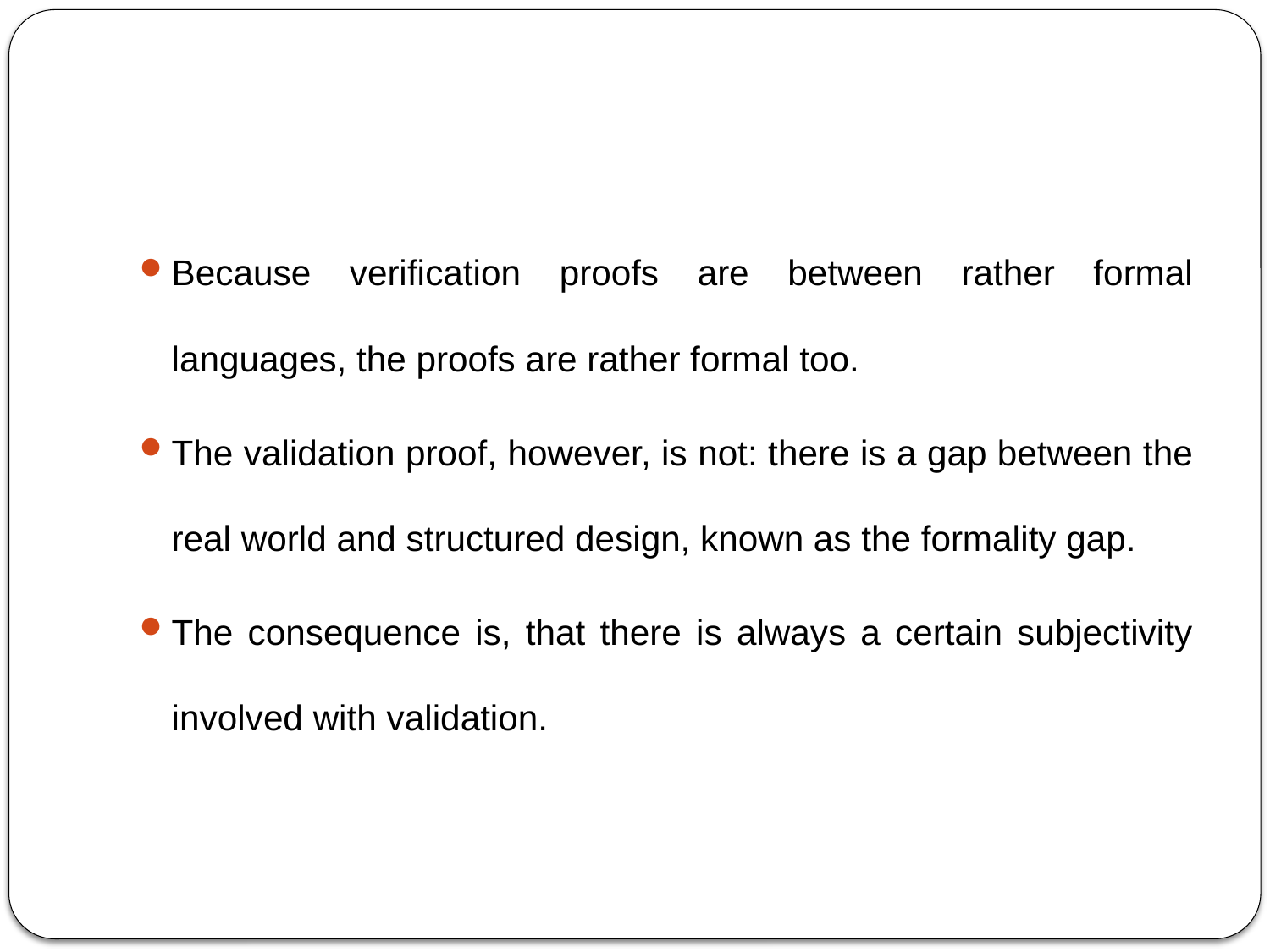

#
Because verification proofs are between rather formal languages, the proofs are rather formal too.
The validation proof, however, is not: there is a gap between the real world and structured design, known as the formality gap.
The consequence is, that there is always a certain subjectivity involved with validation.